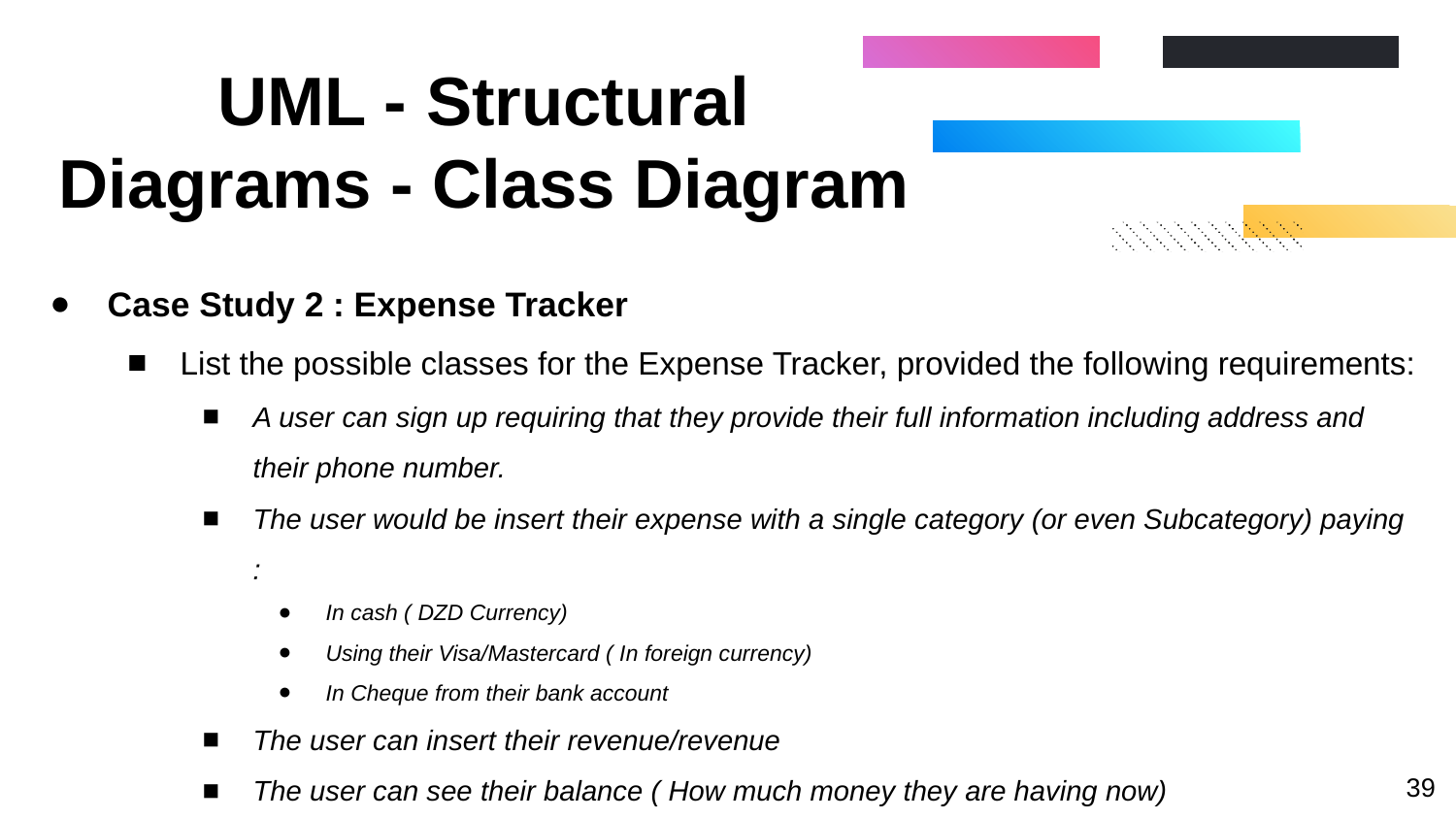

# UML - Structural Diagrams - Class Diagram
Case Study 2 : Expense Tracker
List the possible classes for the Expense Tracker, provided the following requirements:
A user can sign up requiring that they provide their full information including address and their phone number.
The user would be insert their expense with a single category (or even Subcategory) paying  :
In cash ( DZD Currency)
Using their Visa/Mastercard ( In foreign currency)
In Cheque from their bank account
The user can insert their revenue/revenue
The user can see their balance ( How much money they are having now)

39